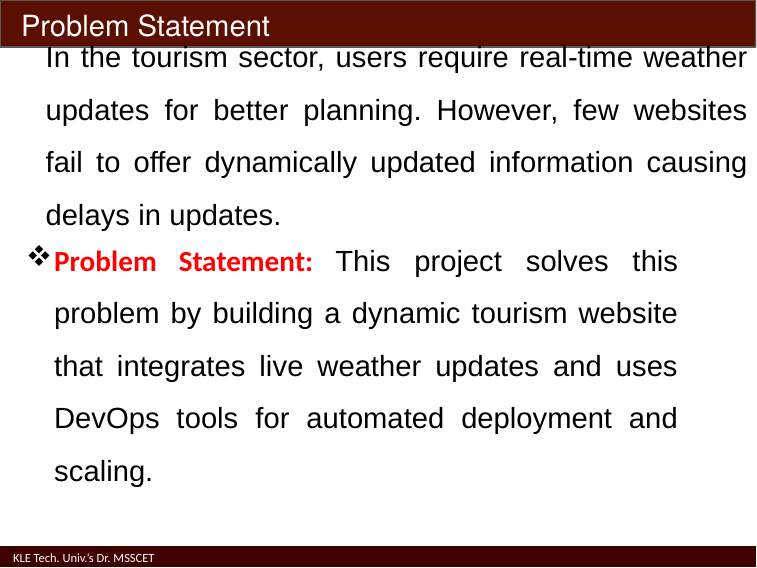

# Problem Statement
In the tourism sector, users require real-time weather updates for better planning. However, few websites fail to offer dynamically updated information causing delays in updates.
Problem Statement: This project solves this problem by building a dynamic tourism website that integrates live weather updates and uses DevOps tools for automated deployment and scaling.

KLE Tech. Univ.’s Dr. MSSCET